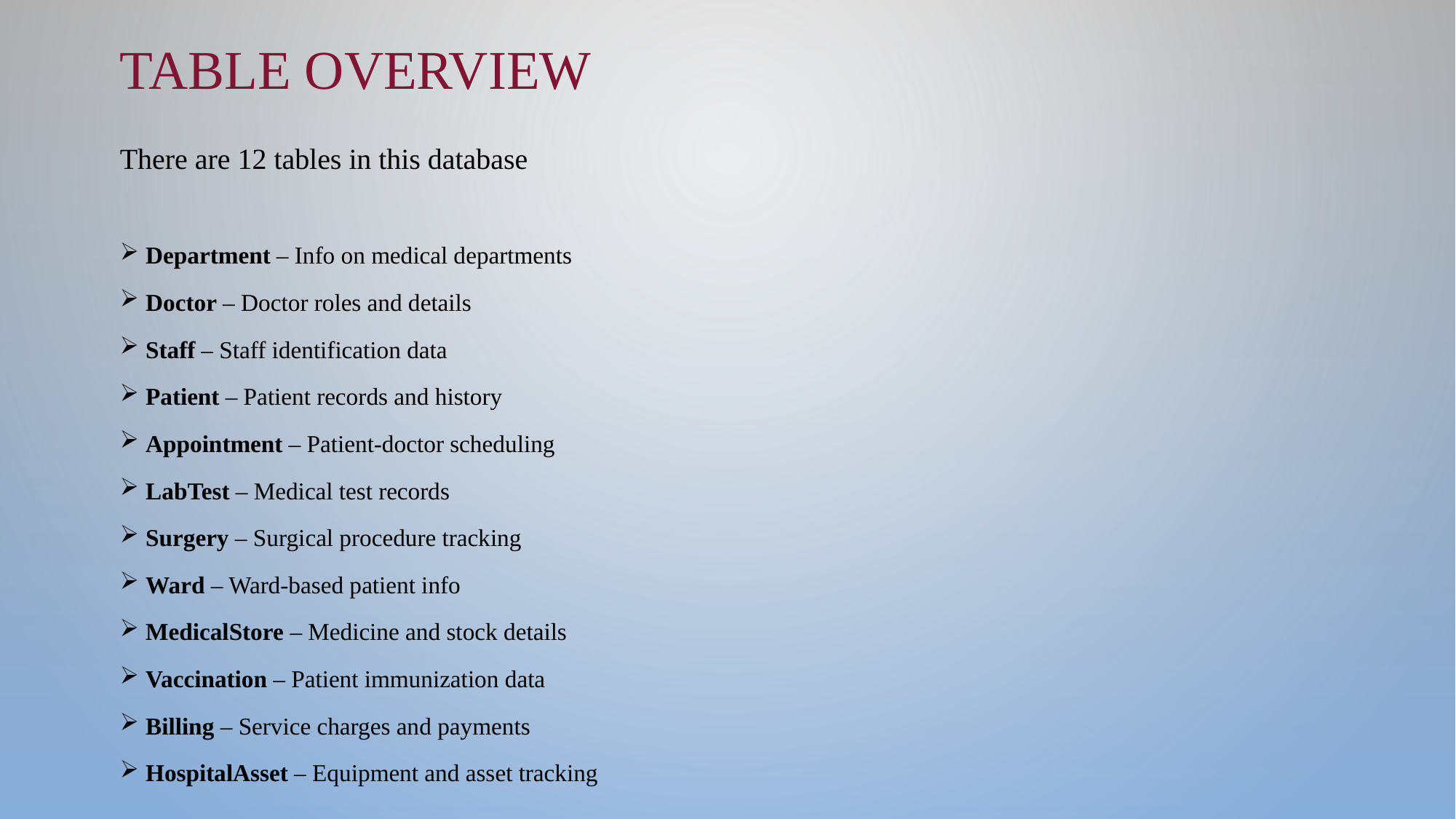

# Table overview
There are 12 tables in this database

Department – Info on medical departments
Doctor – Doctor roles and details
Staff – Staff identification data
Patient – Patient records and history
Appointment – Patient-doctor scheduling
LabTest – Medical test records
Surgery – Surgical procedure tracking
Ward – Ward-based patient info
MedicalStore – Medicine and stock details
Vaccination – Patient immunization data
Billing – Service charges and payments
HospitalAsset – Equipment and asset tracking